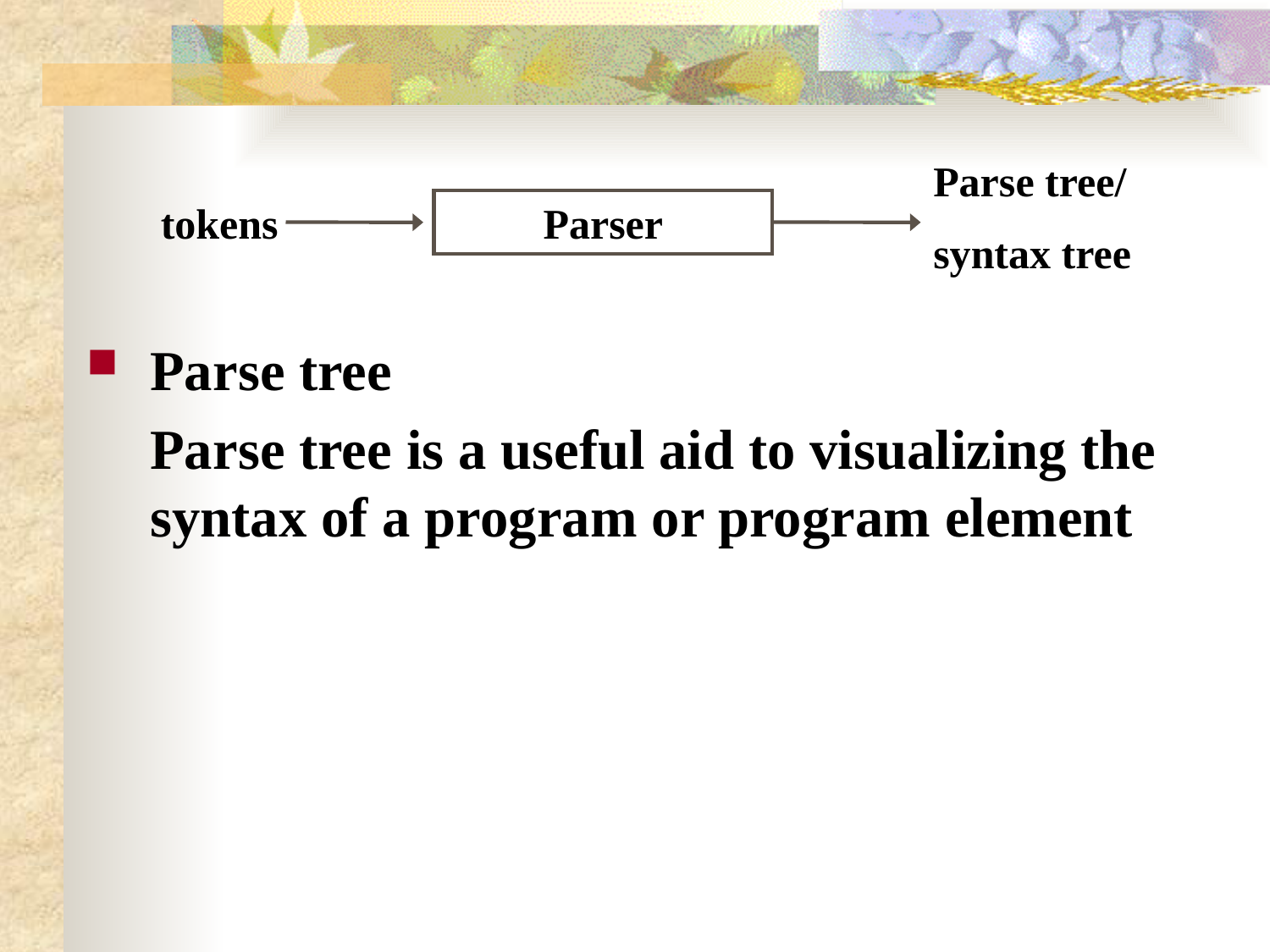

Parse tree/
syntax tree
tokens
Parser

Parse tree
	Parse tree is a useful aid to visualizing the syntax of a program or program element